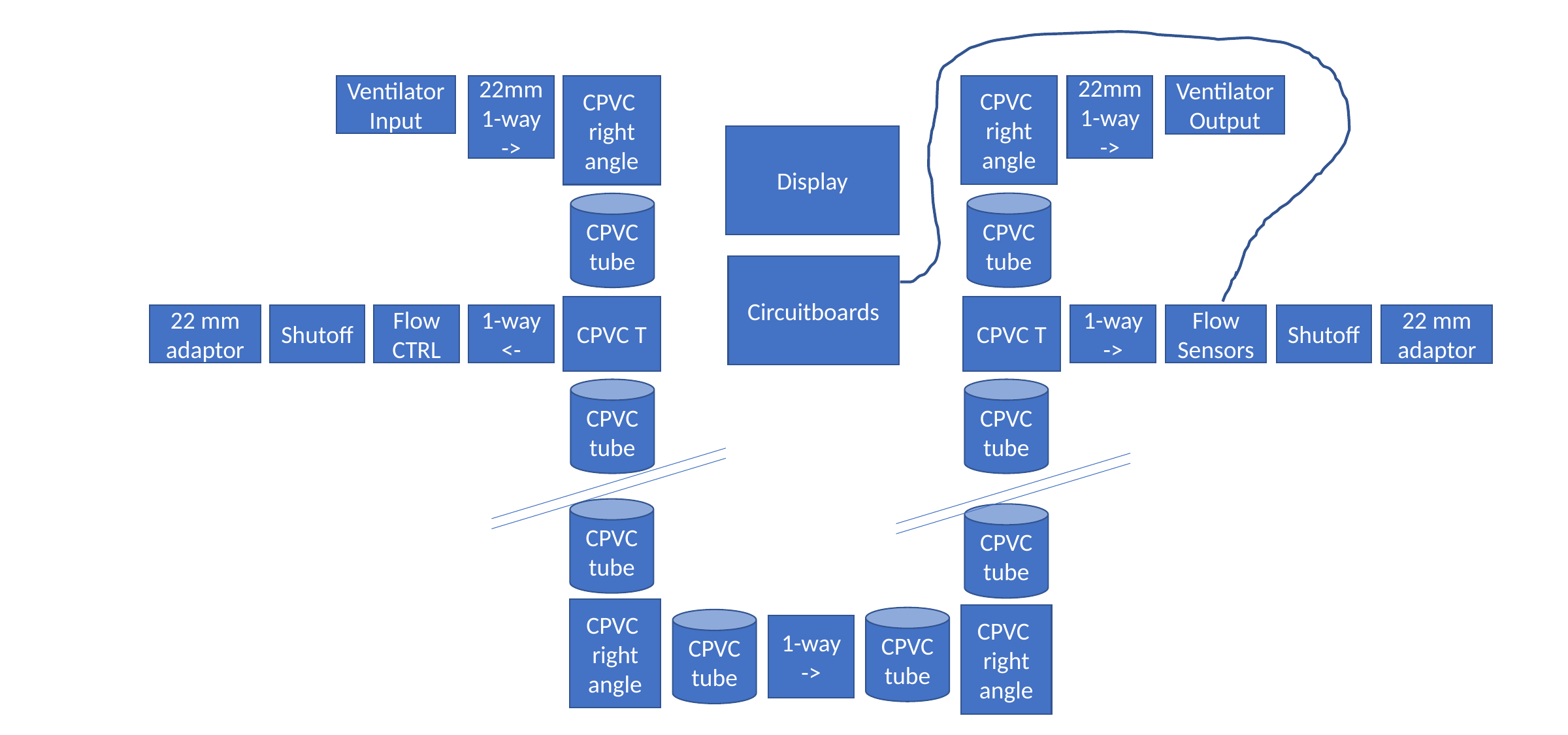

Ventilator Input
CPVC
right angle
22mm1-way ->
22mm1-way ->
CPVC
right angle
Ventilator Output
Display
CPVC tube
CPVC tube
Circuitboards
CPVC T
CPVC T
22 mm adaptor
Shutoff
Flow CTRL
1-way
<-
1-way
->
Flow Sensors
Shutoff
22 mm adaptor
CPVC tube
CPVC tube
CPVC tube
CPVC tube
CPVC
right angle
CPVC
right angle
CPVC tube
CPVC tube
1-way ->